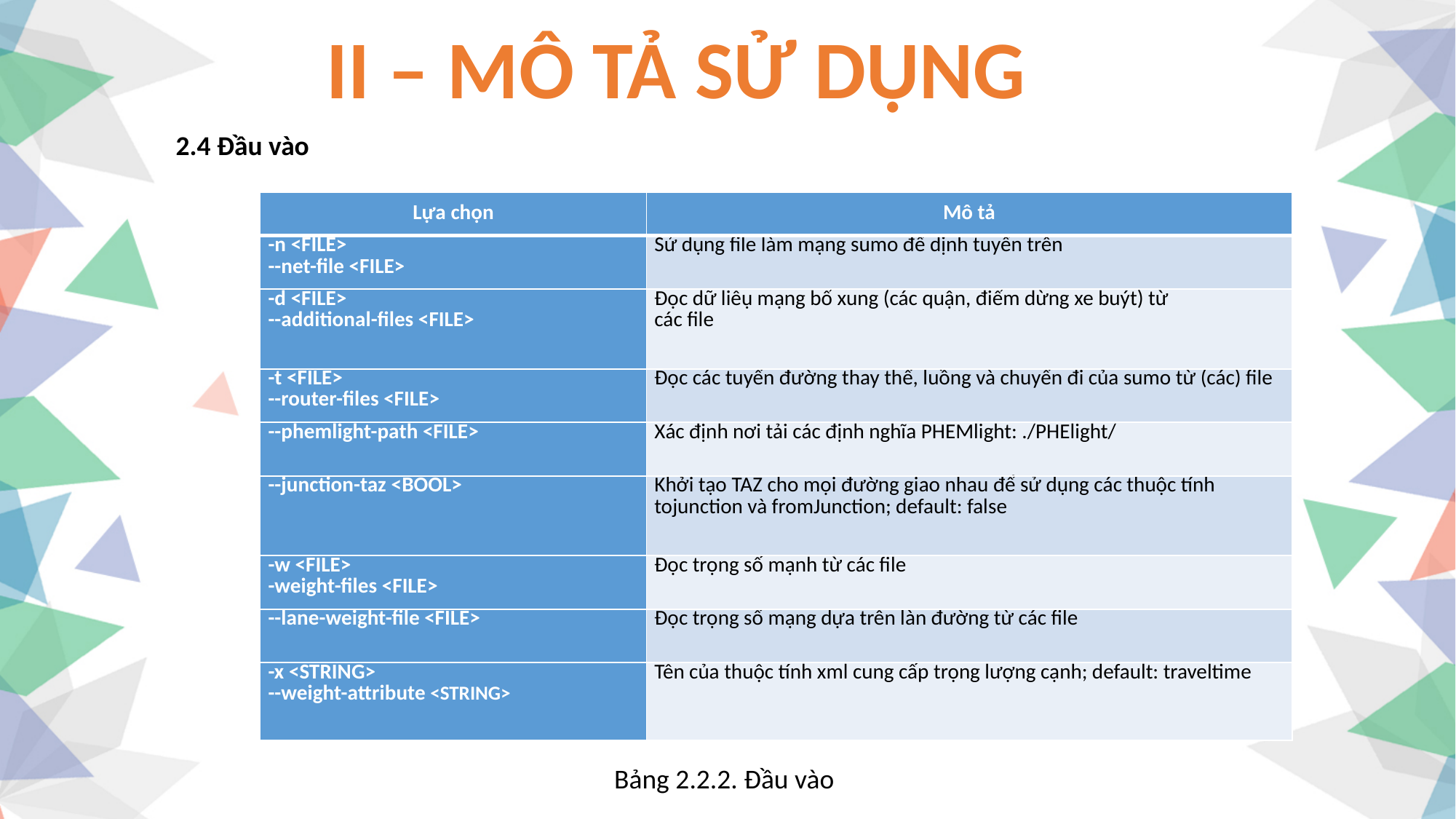

II – MÔ TẢ SỬ DỤNG
2.4 Đầu vào

| Lựa chọn | Mô tả |
| --- | --- |
| -n <FILE> --net-file <FILE> | Sử dụng file làm mạng sumo để dịnh tuyến trên |
| -d <FILE> --additional-files <FILE> | Đọc dữ liêụ mạng bổ xung (các quận, điểm dừng xe buýt) từ các file |
| -t <FILE> --router-files <FILE> | Đọc các tuyến đường thay thế, luồng và chuyến đi của sumo từ (các) file |
| --phemlight-path <FILE> | Xác định nơi tải các định nghĩa PHEMlight: ./PHElight/ |
| --junction-taz <BOOL> | Khởi tạo TAZ cho mọi đường giao nhau để sử dụng các thuộc tính tojunction và fromJunction; default: false |
| -w <FILE> -weight-files <FILE> | Đọc trọng số mạnh từ các file |
| --lane-weight-file <FILE> | Đọc trọng số mạng dựa trên làn đường từ các file |
| -x <STRING> --weight-attribute <STRING> | Tên của thuộc tính xml cung cấp trọng lượng cạnh; default: traveltime |
Bảng 2.2.2. Đầu vào